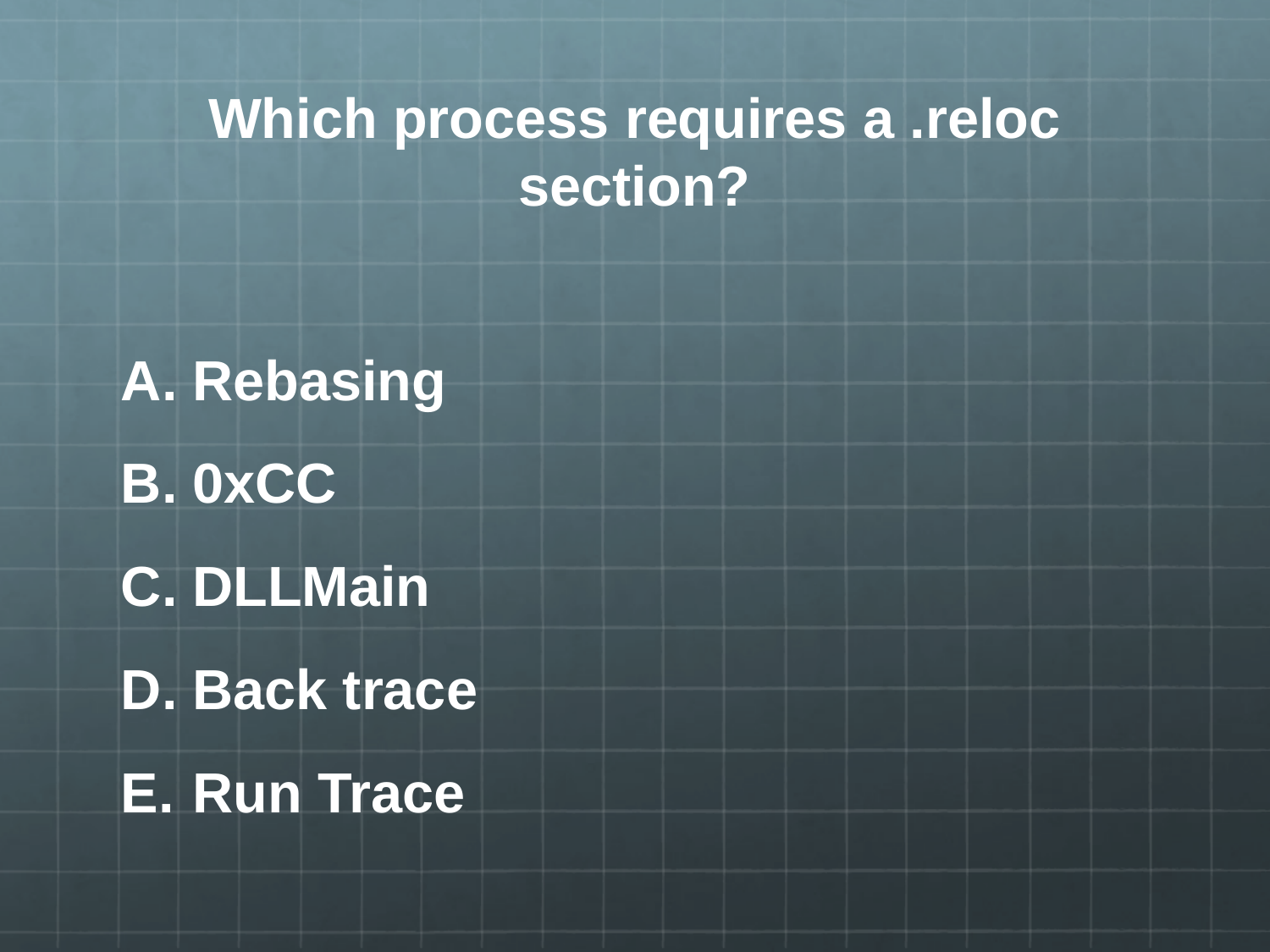

# Which process requires a .reloc section?
Rebasing
0xCC
DLLMain
Back trace
Run Trace